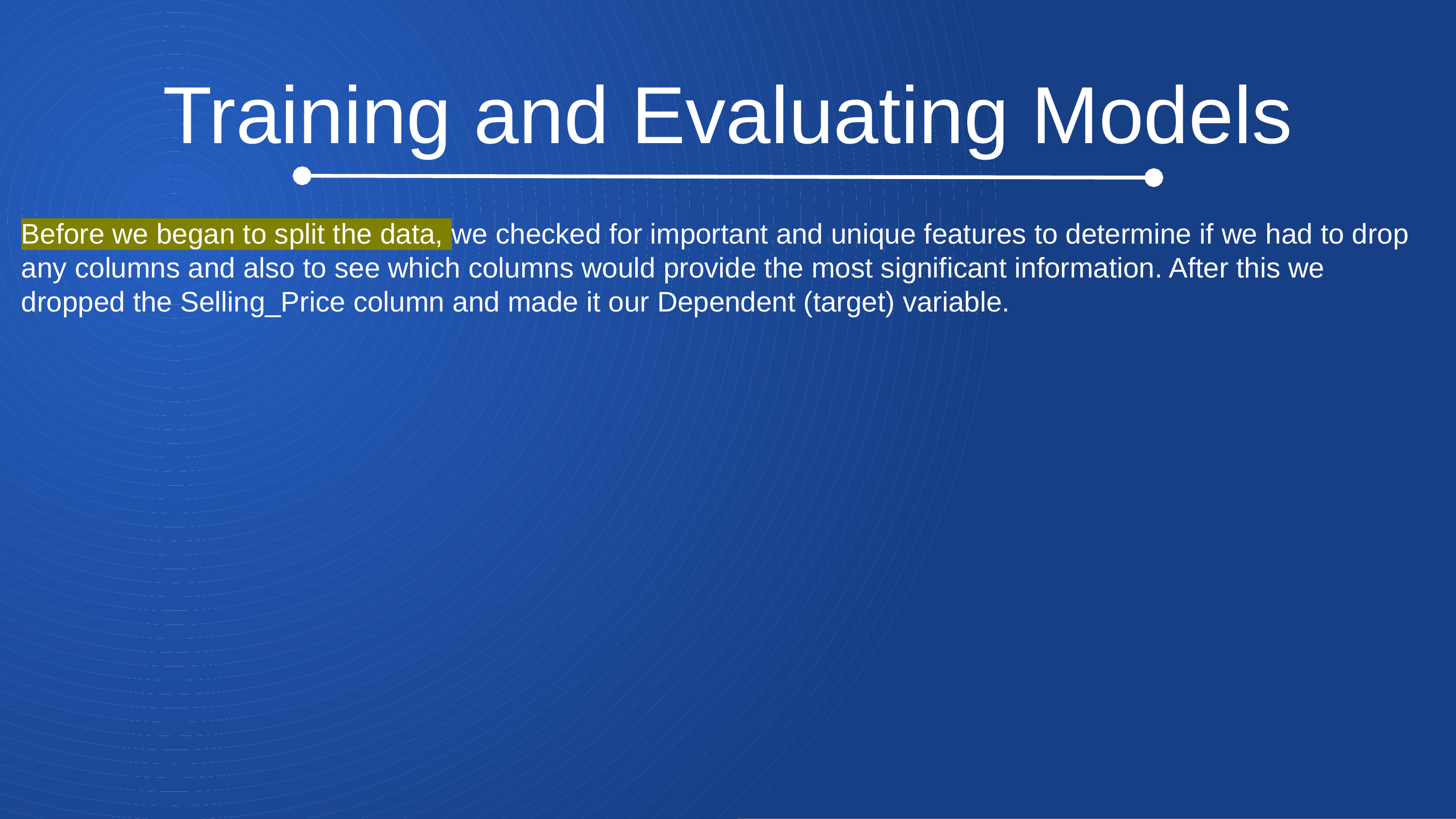

Training and Evaluating Models

Before we began to split the data, we checked for important and unique features to determine if we had to drop any columns and also to see which columns would provide the most significant information. After this we dropped the Selling_Price column and made it our Dependent (target) variable.